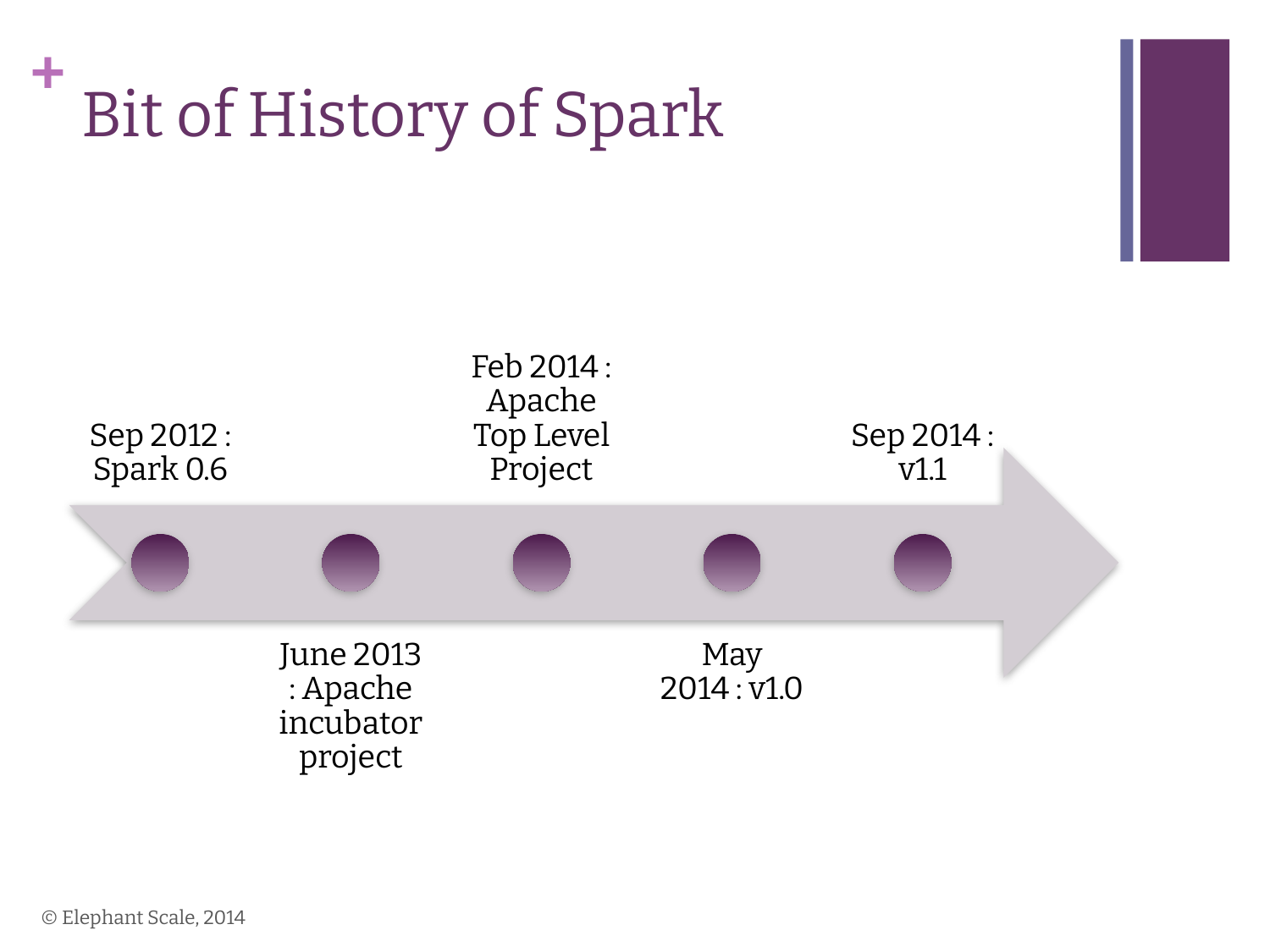

# Bit of History of Spark
Sep 2012 : Spark 0.6
June 2013 : Apache incubator project
Feb 2014 : Apache Top Level Project
May 2014 : v1.0
Sep 2014 : v1.1
© Elephant Scale, 2014